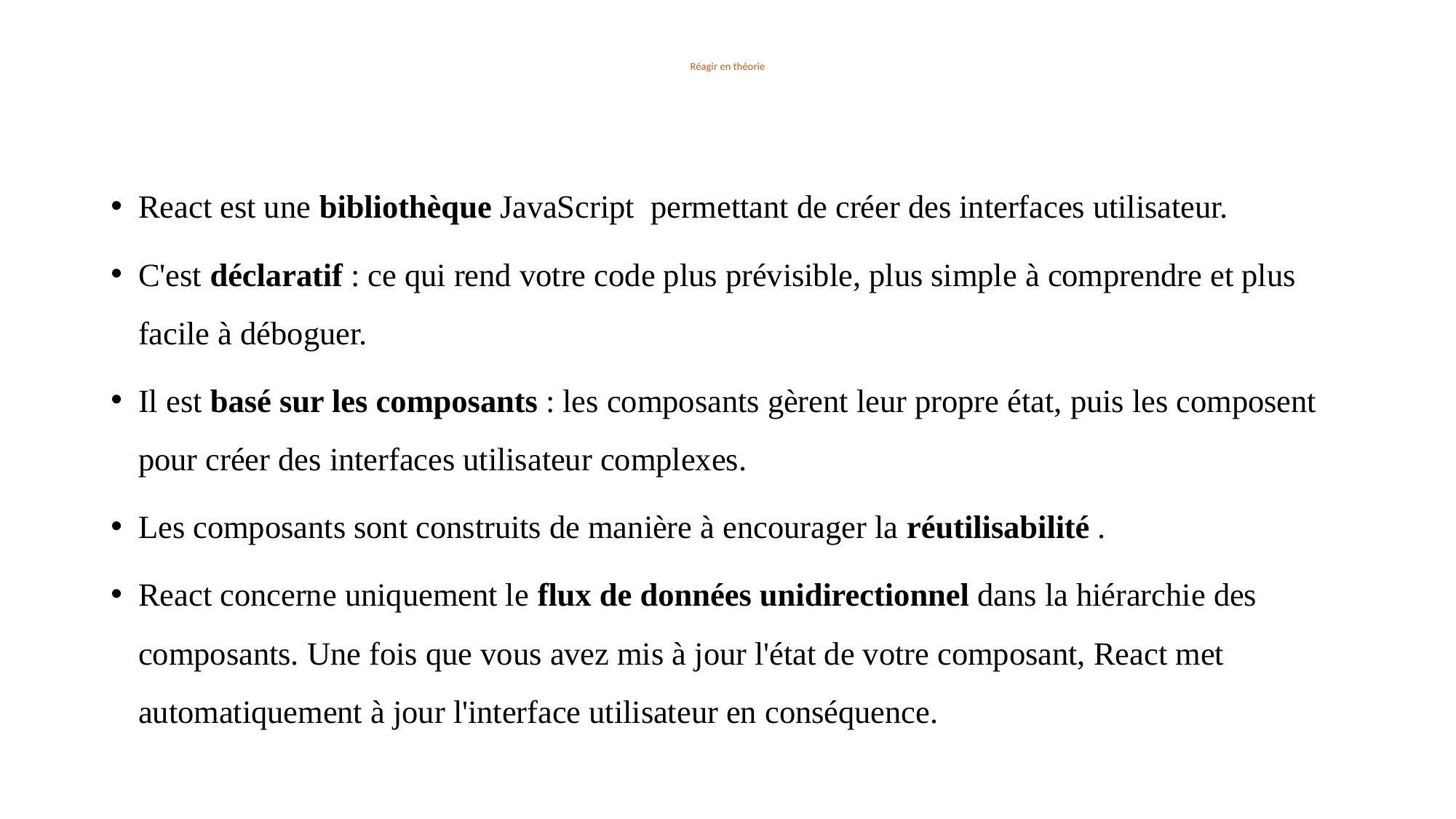

# Réagir en théorie
React est une bibliothèque JavaScript  permettant de créer des interfaces utilisateur.
C'est déclaratif : ce qui rend votre code plus prévisible, plus simple à comprendre et plus facile à déboguer.
Il est basé sur les composants : les composants gèrent leur propre état, puis les composent pour créer des interfaces utilisateur complexes.
Les composants sont construits de manière à encourager la réutilisabilité .
React concerne uniquement le flux de données unidirectionnel dans la hiérarchie des composants. Une fois que vous avez mis à jour l'état de votre composant, React met automatiquement à jour l'interface utilisateur en conséquence.